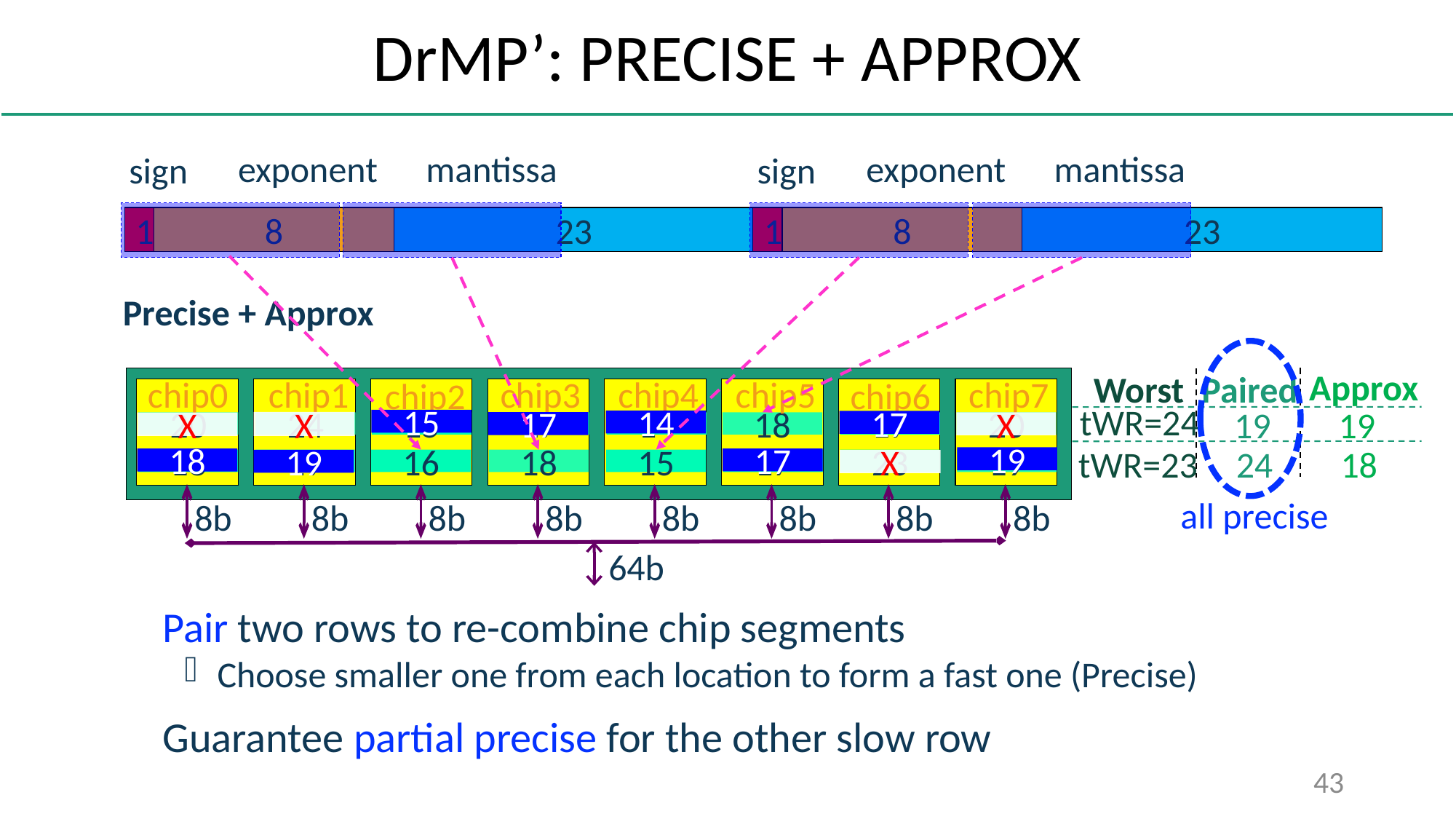

# DrMP’: PRECISE + APPROX
exponent
mantissa
sign
1
8
23
exponent
mantissa
sign
1
8
23

Precise + Approx

all precise
Approx
19
18
Paired
19
24
Worst
tWR=24
tWR=23
chip0

20
18
chip1

24
19
chip3

17
18
chip4

14
15
chip5

18
17
chip7

20
19
chip2

15
16
chip6

17
23

15
14
17
17
19
17
18
19
X
X
X
X
8b
8b
8b
8b
8b
8b
8b
8b
64b
Pair two rows to re-combine chip segments
Choose smaller one from each location to form a fast one (Precise)
Guarantee partial precise for the other slow row
43